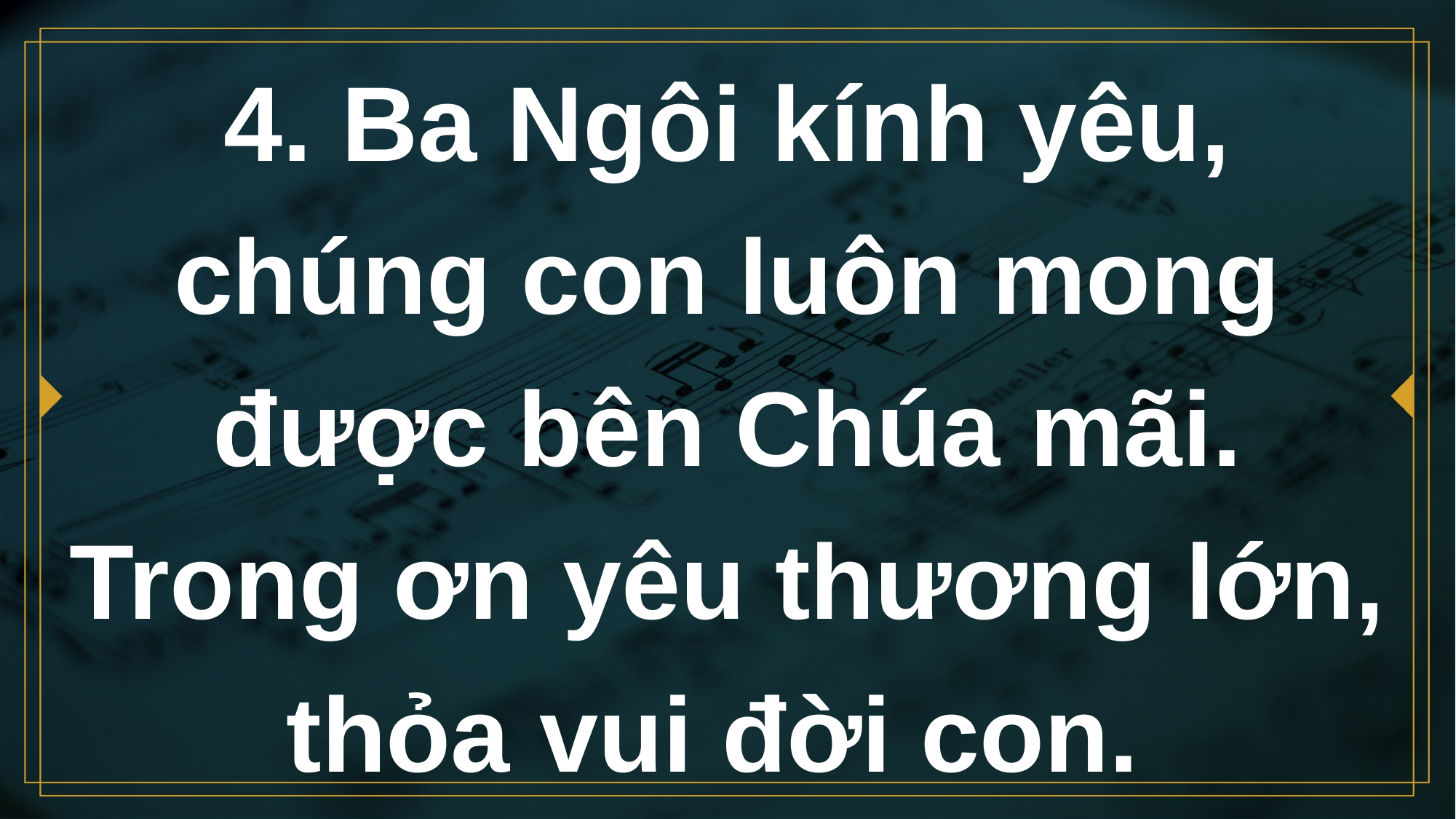

# 4. Ba Ngôi kính yêu, chúng con luôn mong được bên Chúa mãi. Trong ơn yêu thương lớn, thỏa vui đời con.